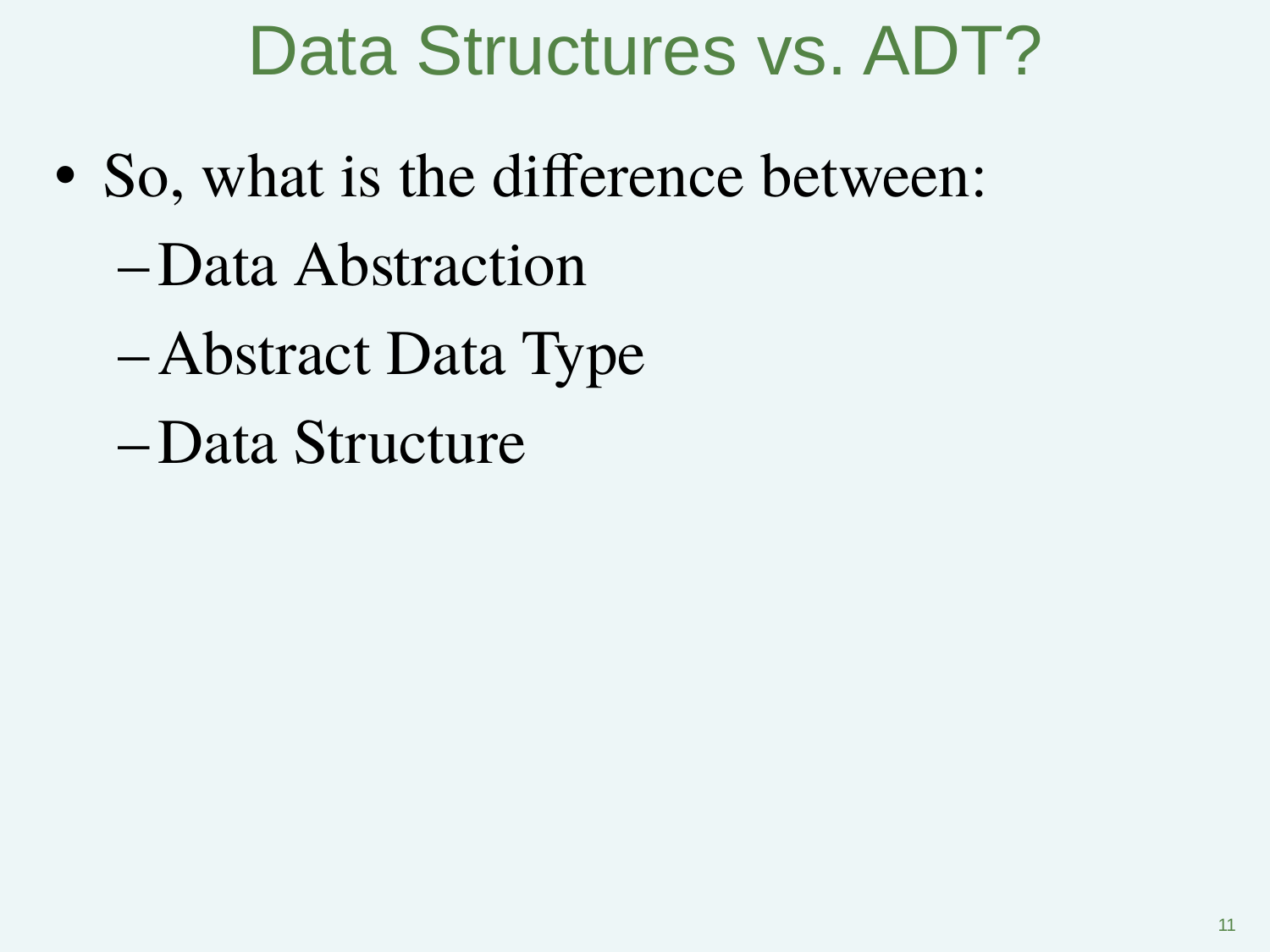

# Data Structures vs. ADT?
So, what is the difference between:
Data Abstraction
Abstract Data Type
Data Structure

11